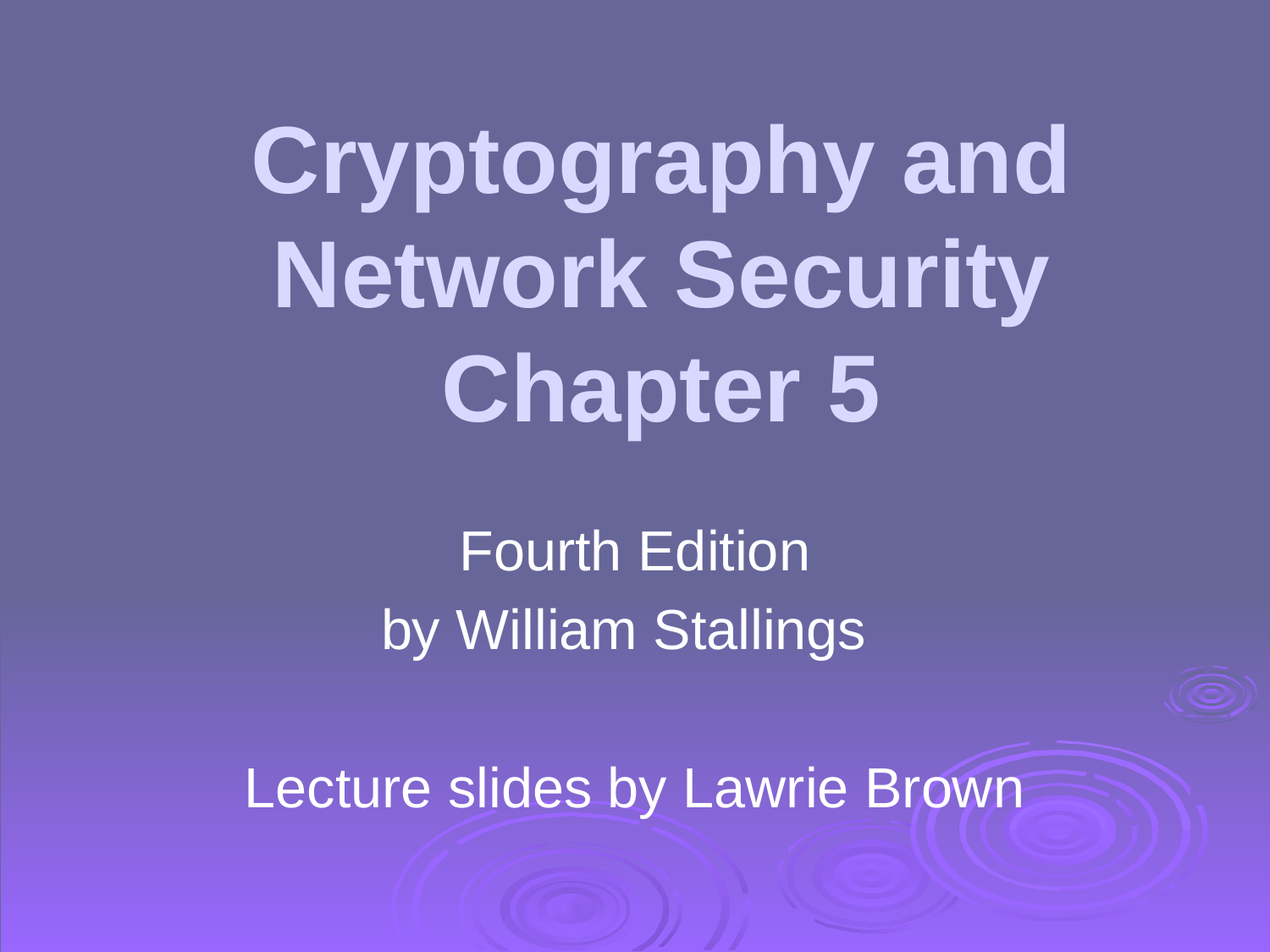

# Cryptography and Network Security Chapter 5
Fourth Edition
by William Stallings

Lecture slides by Lawrie Brown